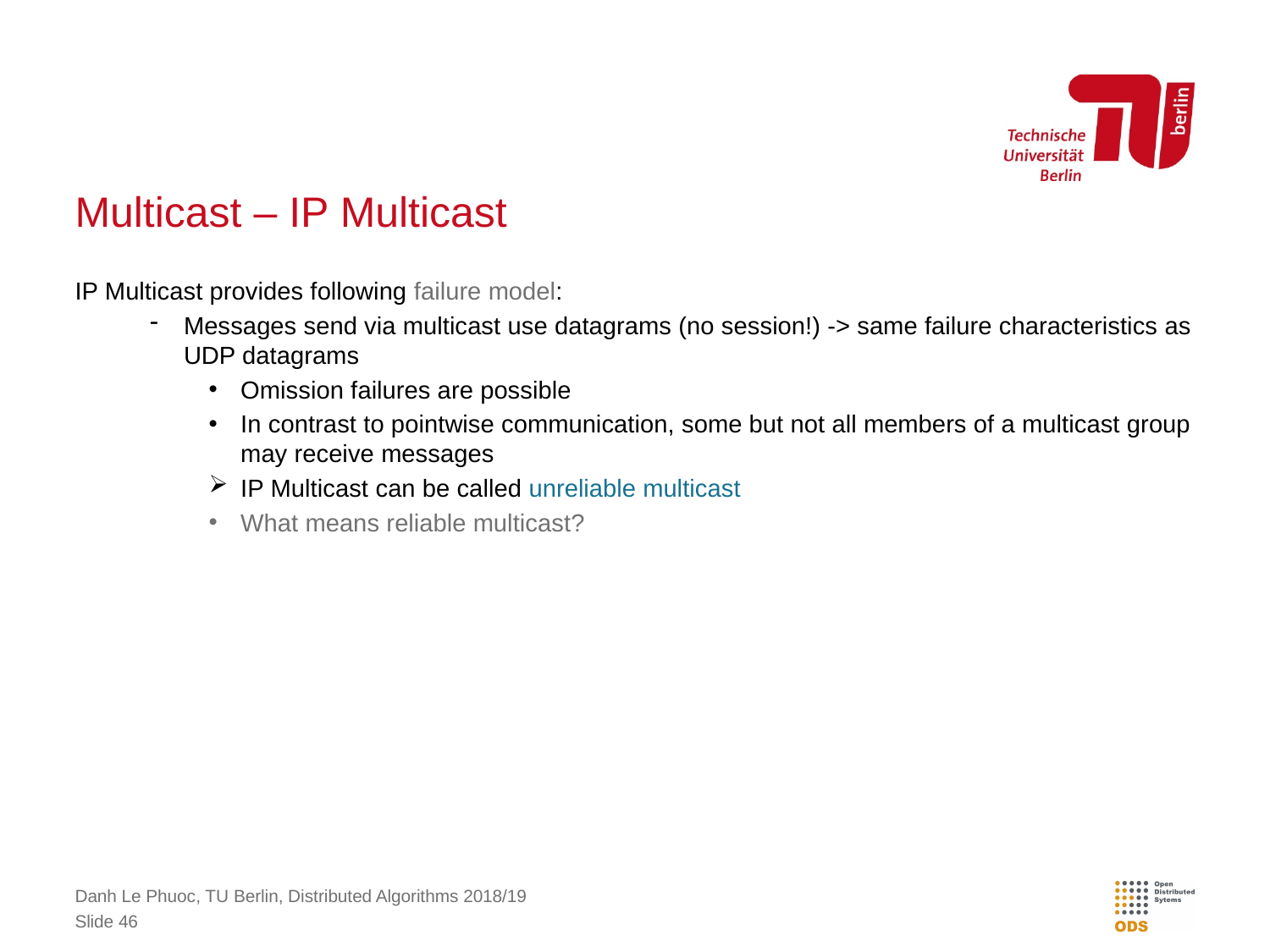

# Multicast – IP Multicast
IP Multicast provides following failure model:
Messages send via multicast use datagrams (no session!) -> same failure characteristics as UDP datagrams
Omission failures are possible
In contrast to pointwise communication, some but not all members of a multicast group may receive messages
IP Multicast can be called unreliable multicast
What means reliable multicast?

Danh Le Phuoc, TU Berlin, Distributed Algorithms 2018/19
Slide 46